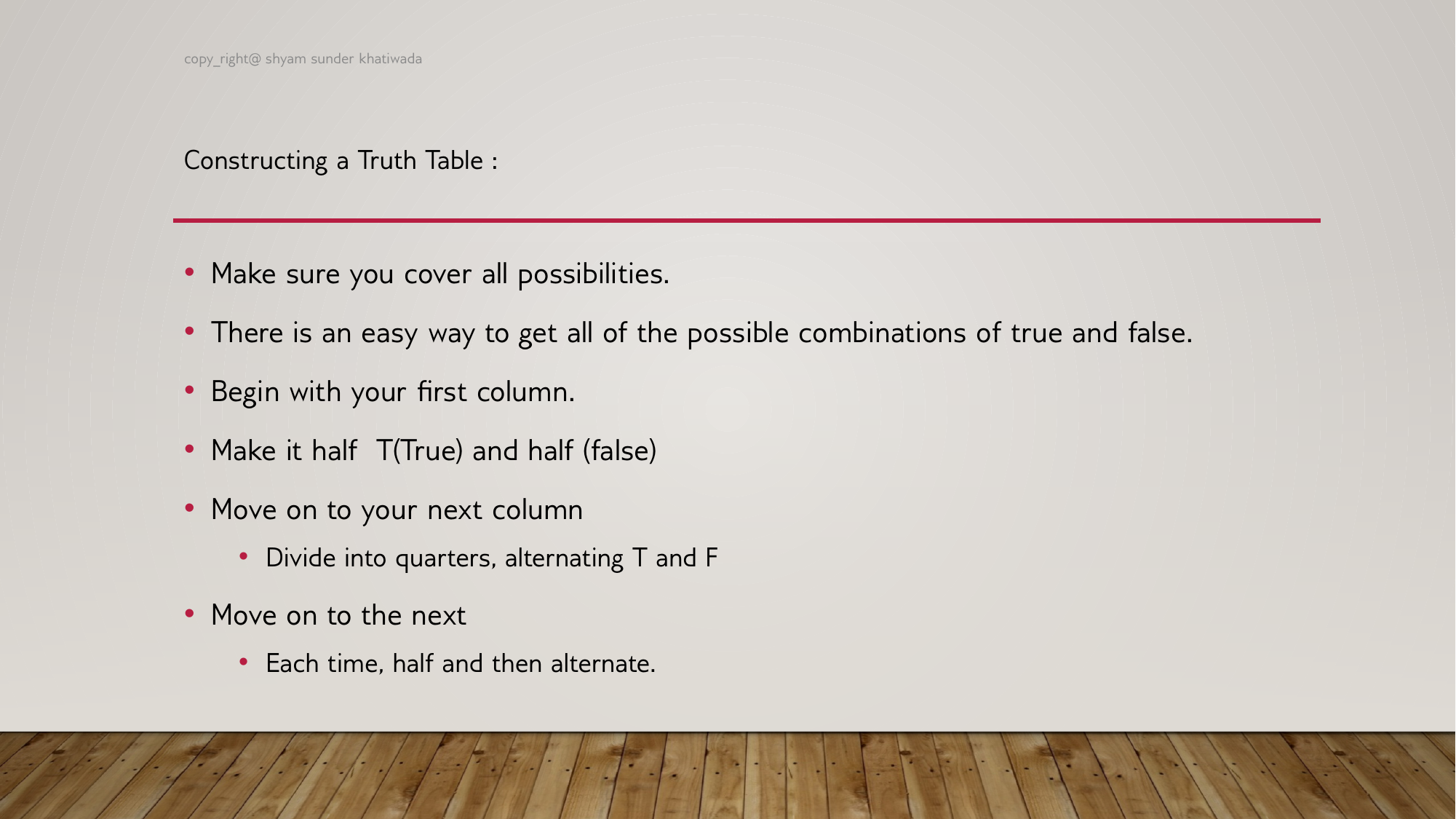

copy_right@ shyam sunder khatiwada
Constructing a Truth Table :
Make sure you cover all possibilities.
There is an easy way to get all of the possible combinations of true and false.
Begin with your first column.
Make it half  T(True) and half (false)
Move on to your next column
Divide into quarters, alternating T and F
Move on to the next
Each time, half and then alternate.